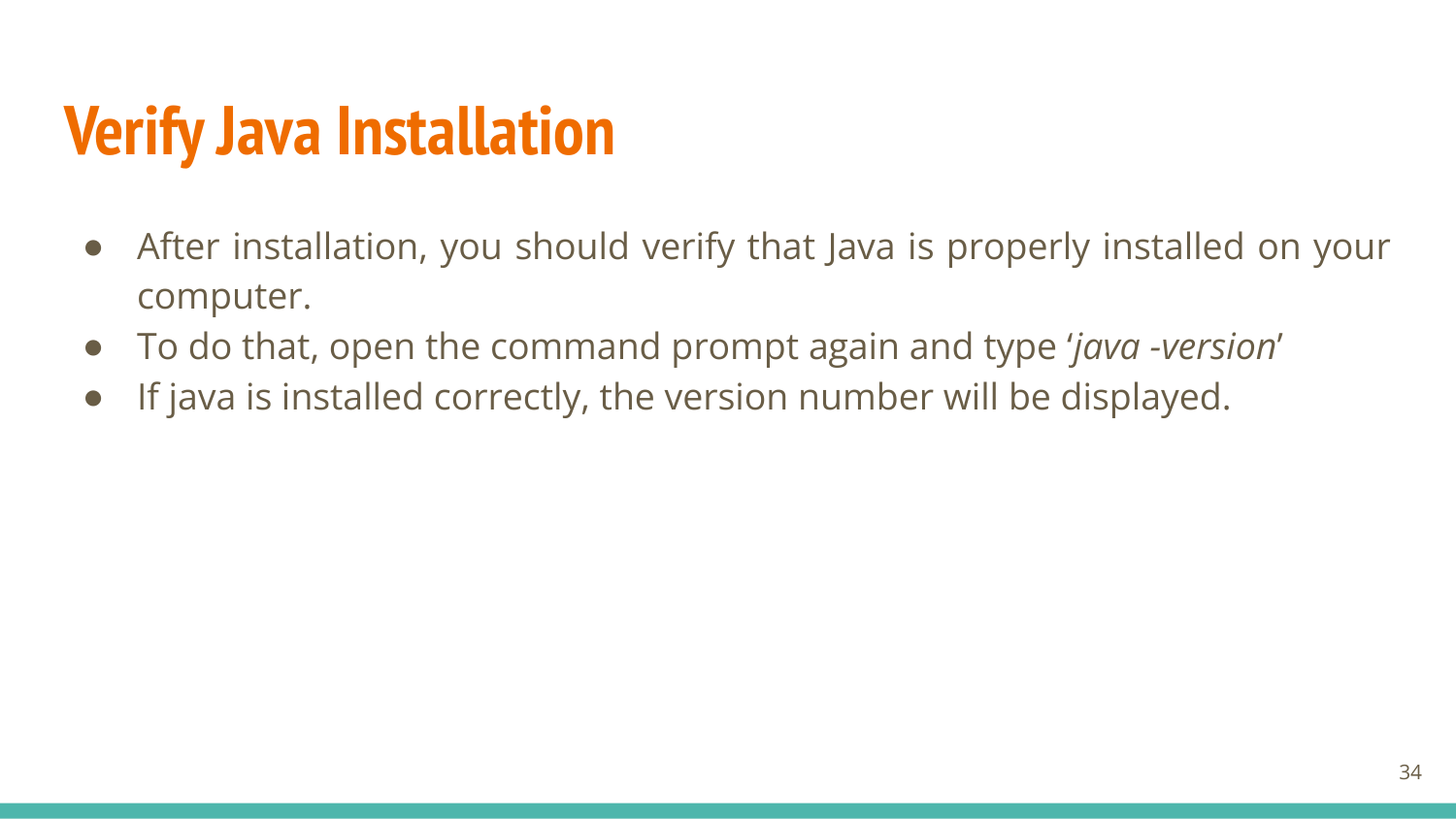

# Verify Java Installation
After installation, you should verify that Java is properly installed on your computer.
To do that, open the command prompt again and type ‘java -version’
If java is installed correctly, the version number will be displayed.
34